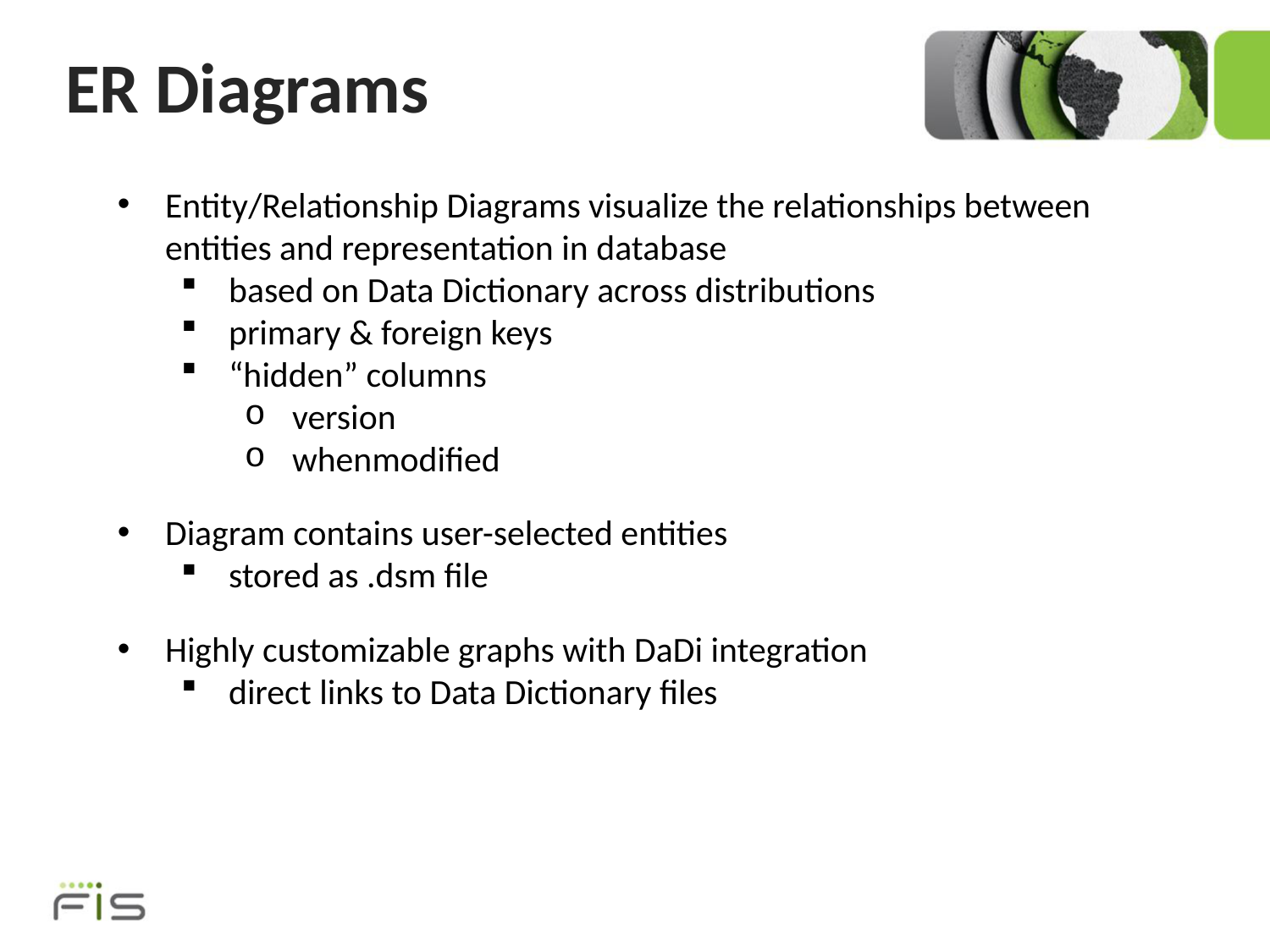

# ER Diagrams
Entity/Relationship Diagrams visualize the relationships between entities and representation in database
based on Data Dictionary across distributions
primary & foreign keys
“hidden” columns
version
whenmodified
Diagram contains user-selected entities
stored as .dsm file
Highly customizable graphs with DaDi integration
direct links to Data Dictionary files